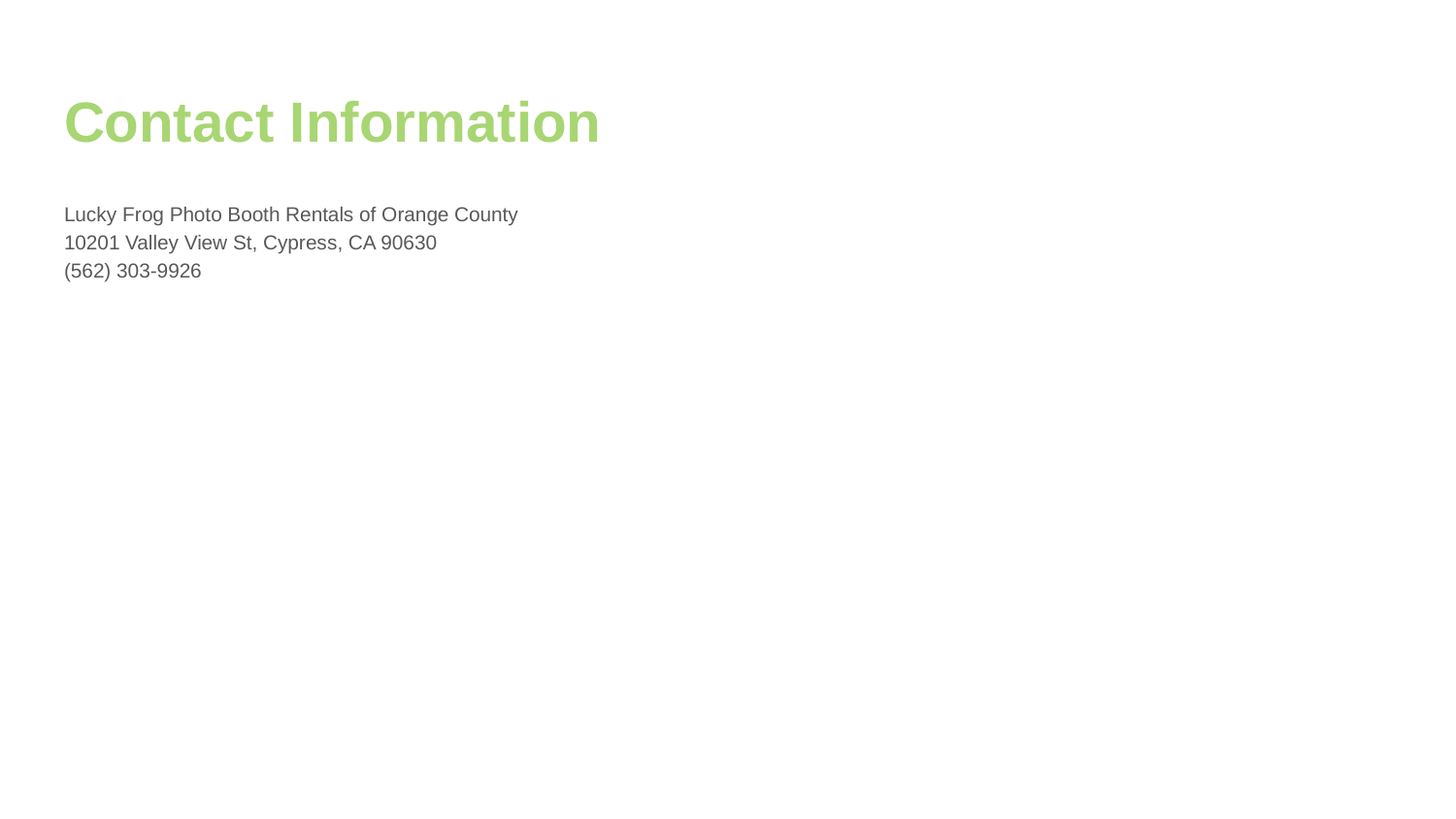

# Contact Information
Lucky Frog Photo Booth Rentals of Orange County
10201 Valley View St, Cypress, CA 90630
(562) 303-9926